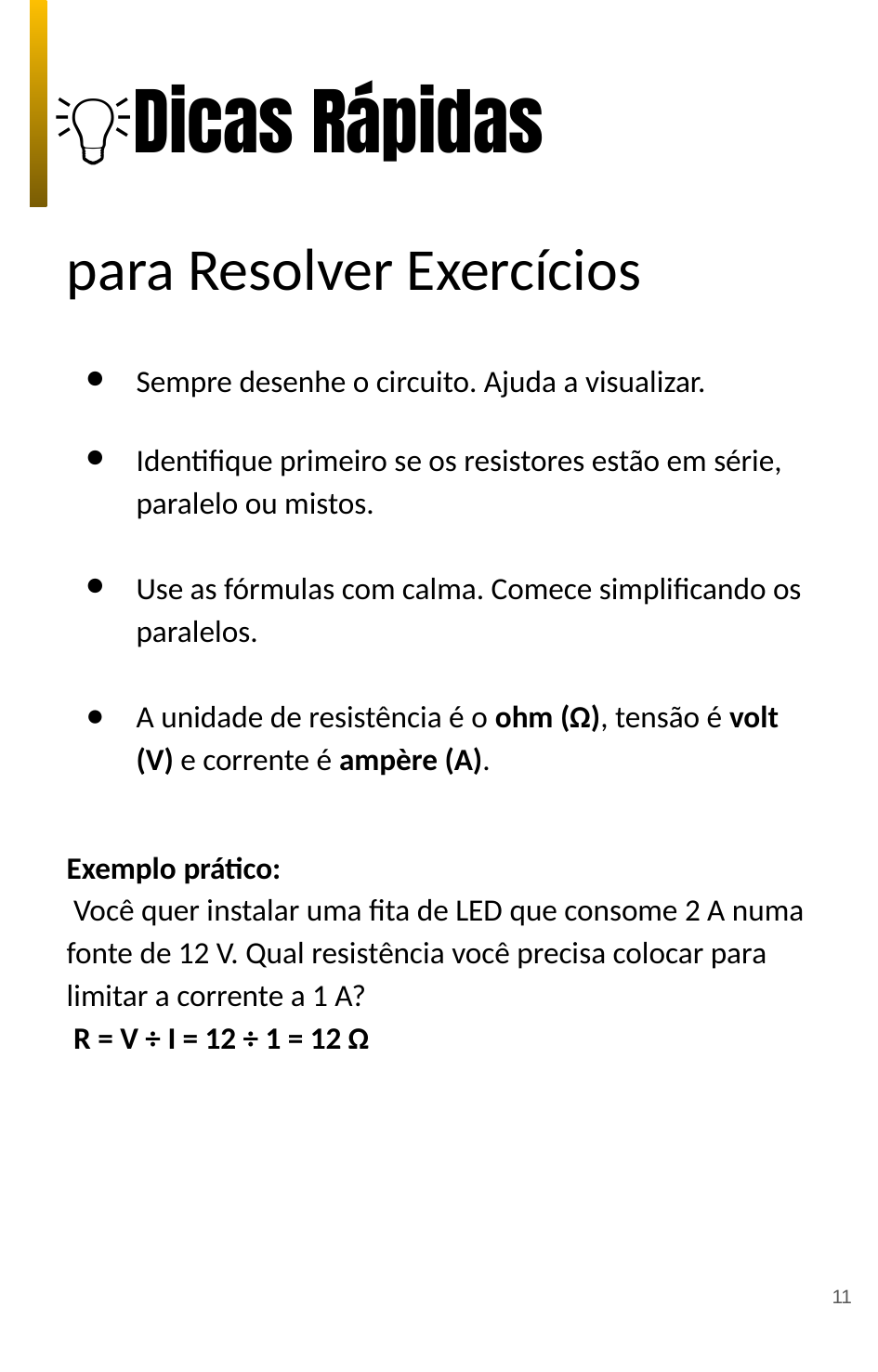

# 💡Dicas Rápidas
para Resolver Exercícios
Sempre desenhe o circuito. Ajuda a visualizar.
Identifique primeiro se os resistores estão em série, paralelo ou mistos.
Use as fórmulas com calma. Comece simplificando os paralelos.
A unidade de resistência é o ohm (Ω), tensão é volt (V) e corrente é ampère (A).
Exemplo prático:
 Você quer instalar uma fita de LED que consome 2 A numa fonte de 12 V. Qual resistência você precisa colocar para limitar a corrente a 1 A?
 R = V ÷ I = 12 ÷ 1 = 12 Ω

11